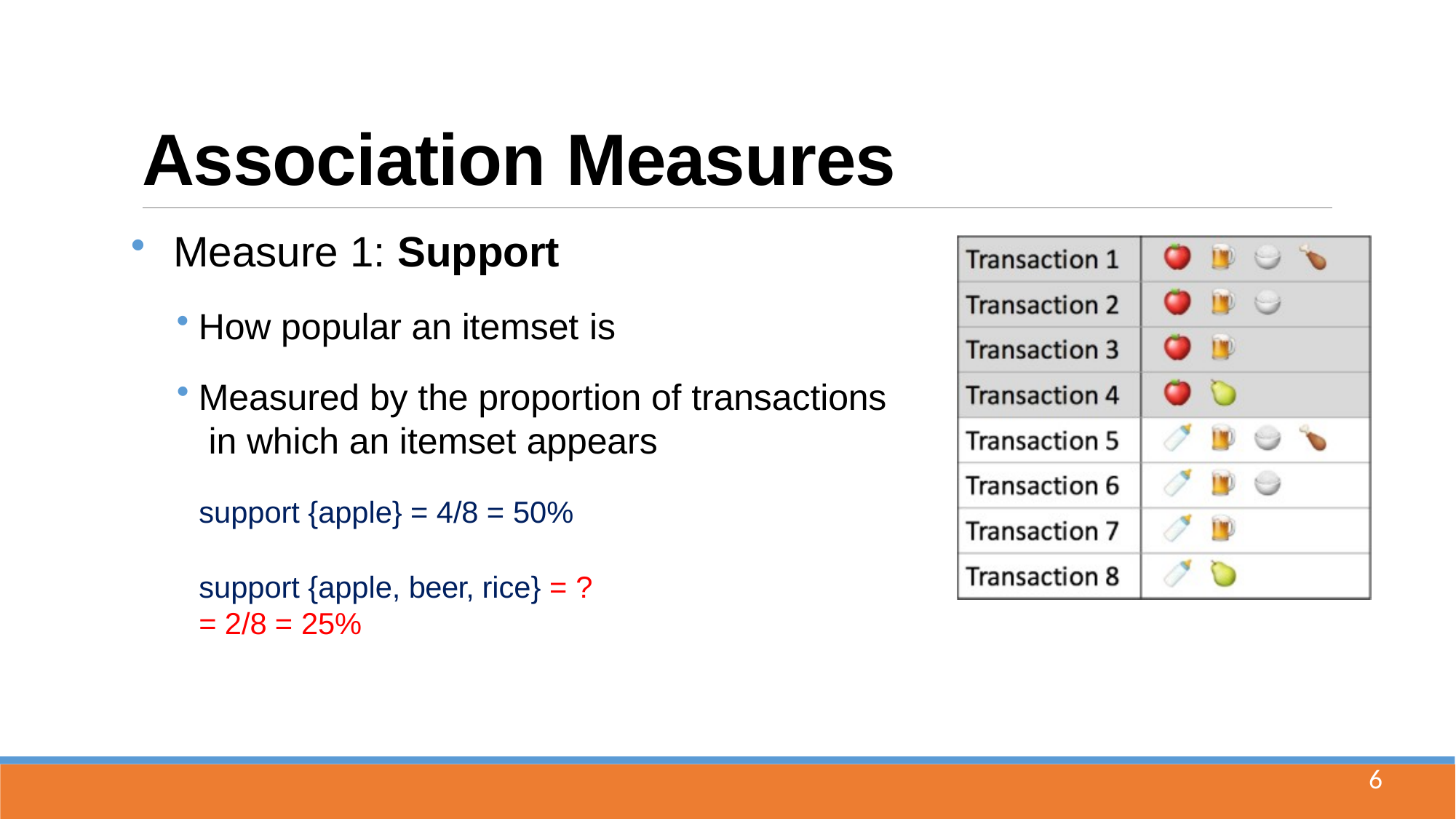

# Association Measures
Measure 1: Support
How popular an itemset is
Measured by the proportion of transactions  in which an itemset appears
support {apple} = 4/8 = 50%

support {apple, beer, rice} = ?
= 2/8 = 25%

6